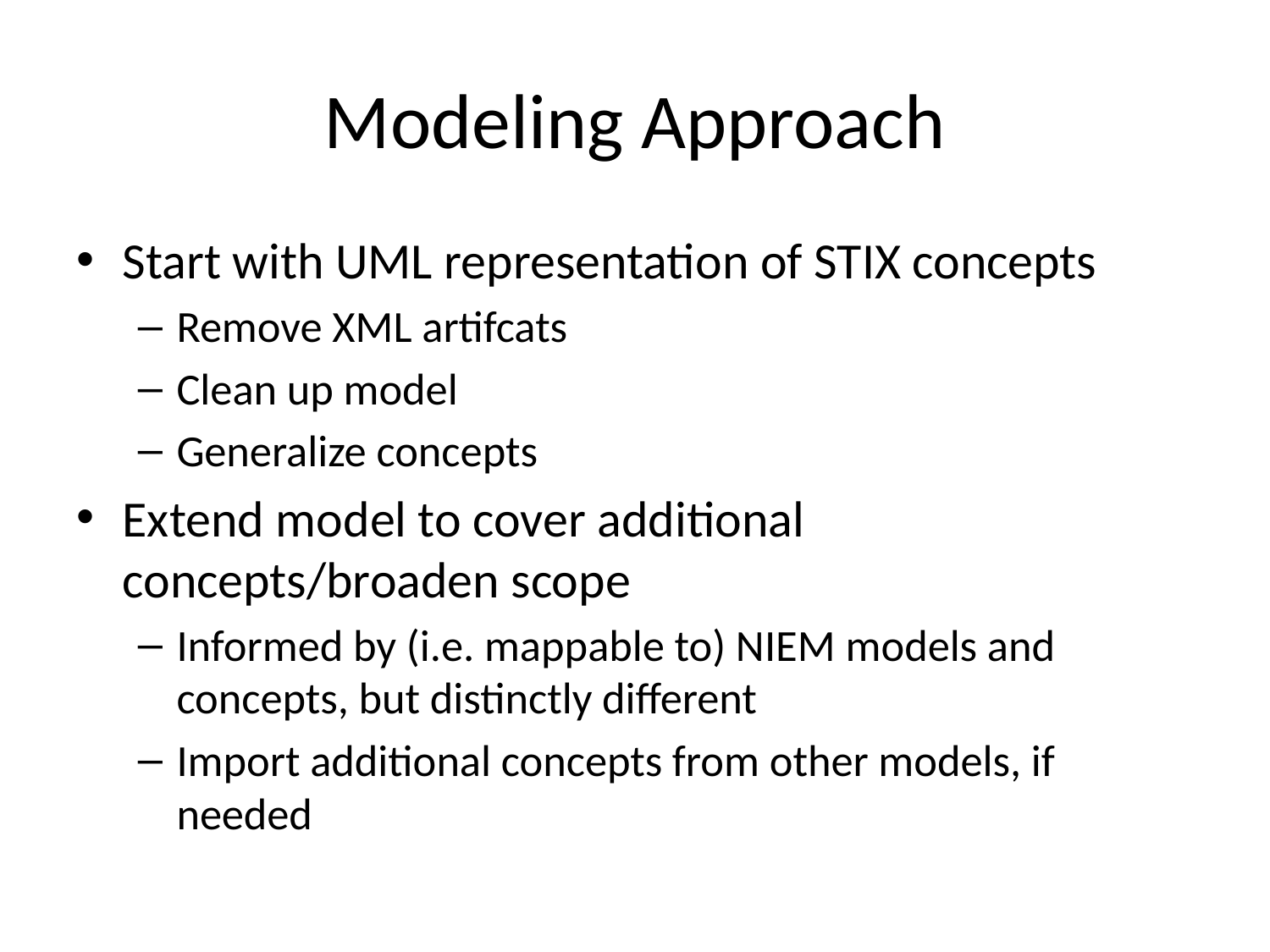

# Modeling Approach
Start with UML representation of STIX concepts
Remove XML artifcats
Clean up model
Generalize concepts
Extend model to cover additional concepts/broaden scope
Informed by (i.e. mappable to) NIEM models and concepts, but distinctly different
Import additional concepts from other models, if needed